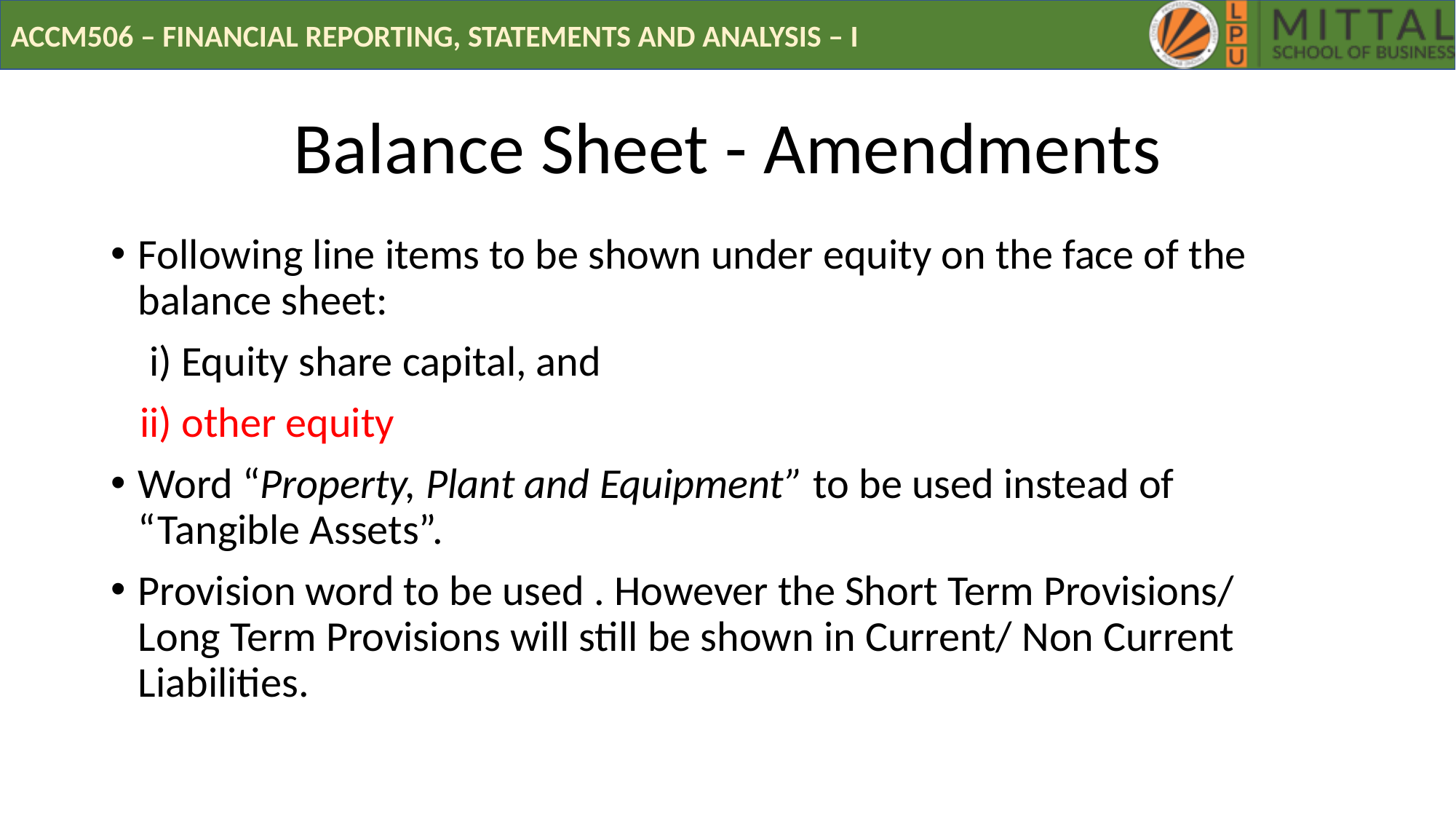

# Balance Sheet - Amendments
Following line items to be shown under equity on the face of the balance sheet:
    i) Equity share capital, and
   ii) other equity
Word “Property, Plant and Equipment” to be used instead of “Tangible Assets”.
Provision word to be used . However the Short Term Provisions/ Long Term Provisions will still be shown in Current/ Non Current Liabilities.